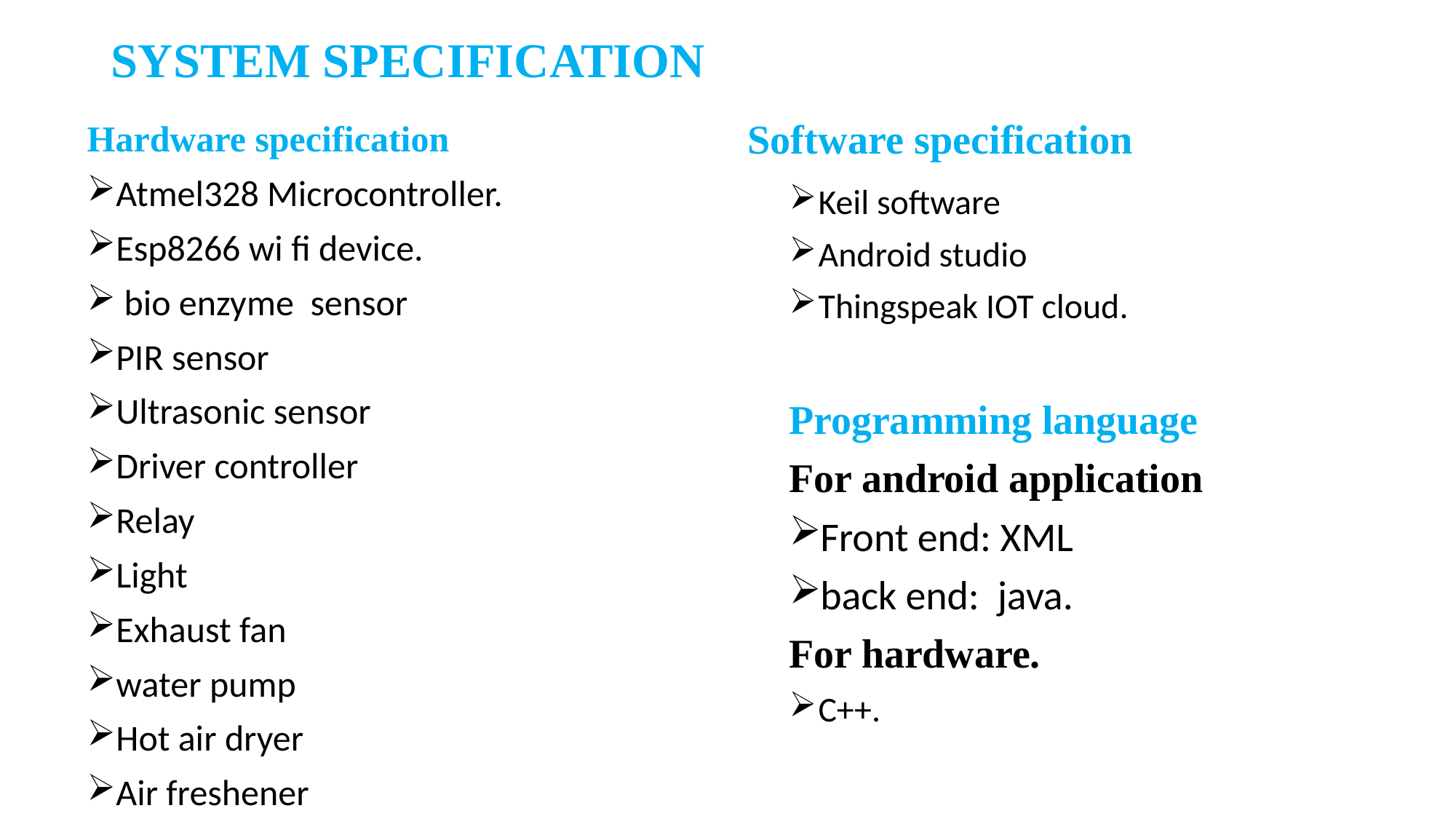

# SYSTEM SPECIFICATION
Hardware specification
Atmel328 Microcontroller.
Esp8266 wi fi device.
 bio enzyme  sensor
PIR sensor
Ultrasonic sensor
Driver controller
Relay
Light
Exhaust fan
water pump
Hot air dryer
Air freshener

Software specification

Keil software
Android studio
Thingspeak IOT cloud.

Programming language
For android application
Front end: XML
back end:  java.
For hardware.
C++.